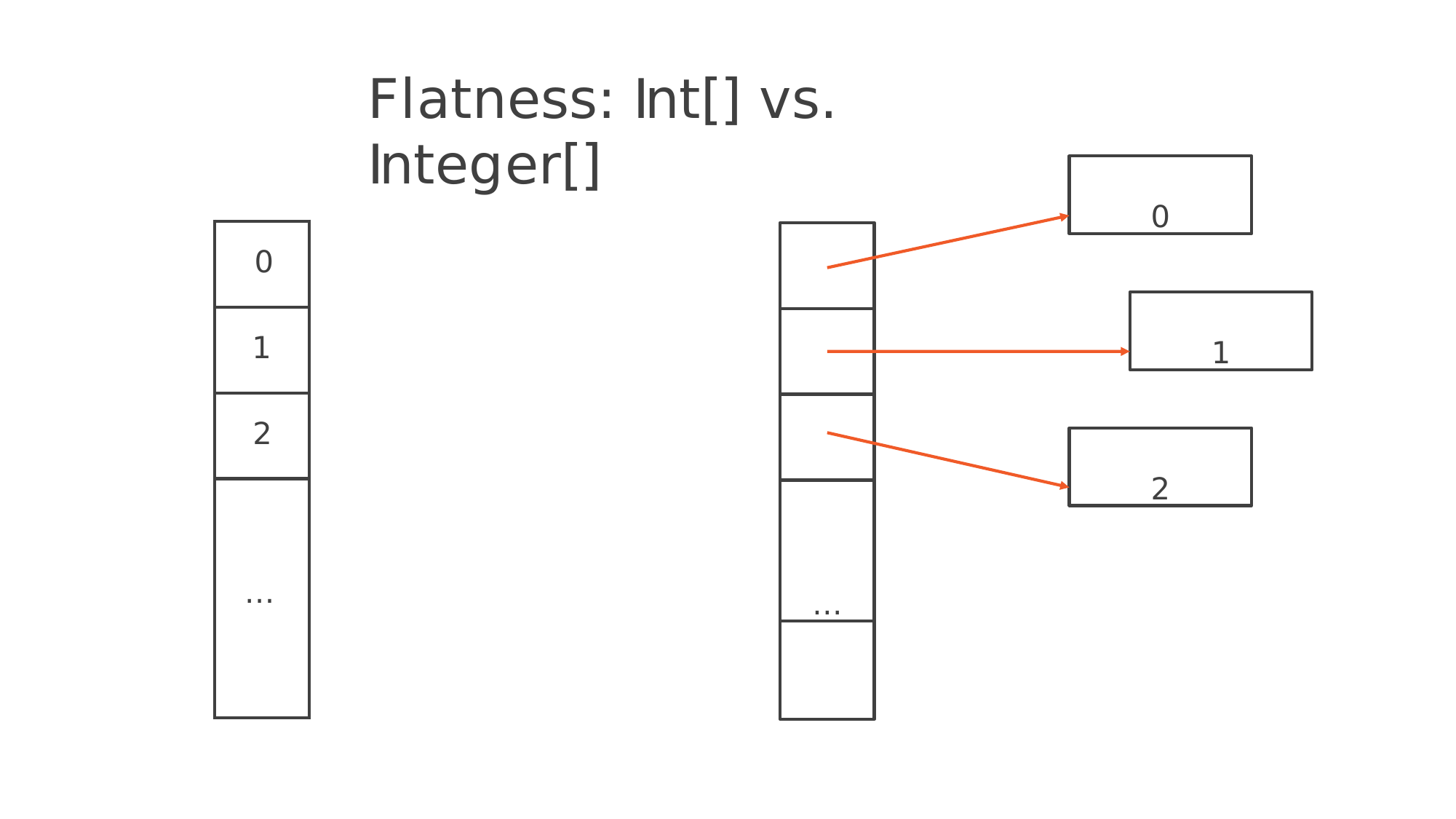

# Flatness: Int[] vs. Integer[]

0

| 0 |
| --- |
| 1 |
| 2 |
| … |

1

2

…
13